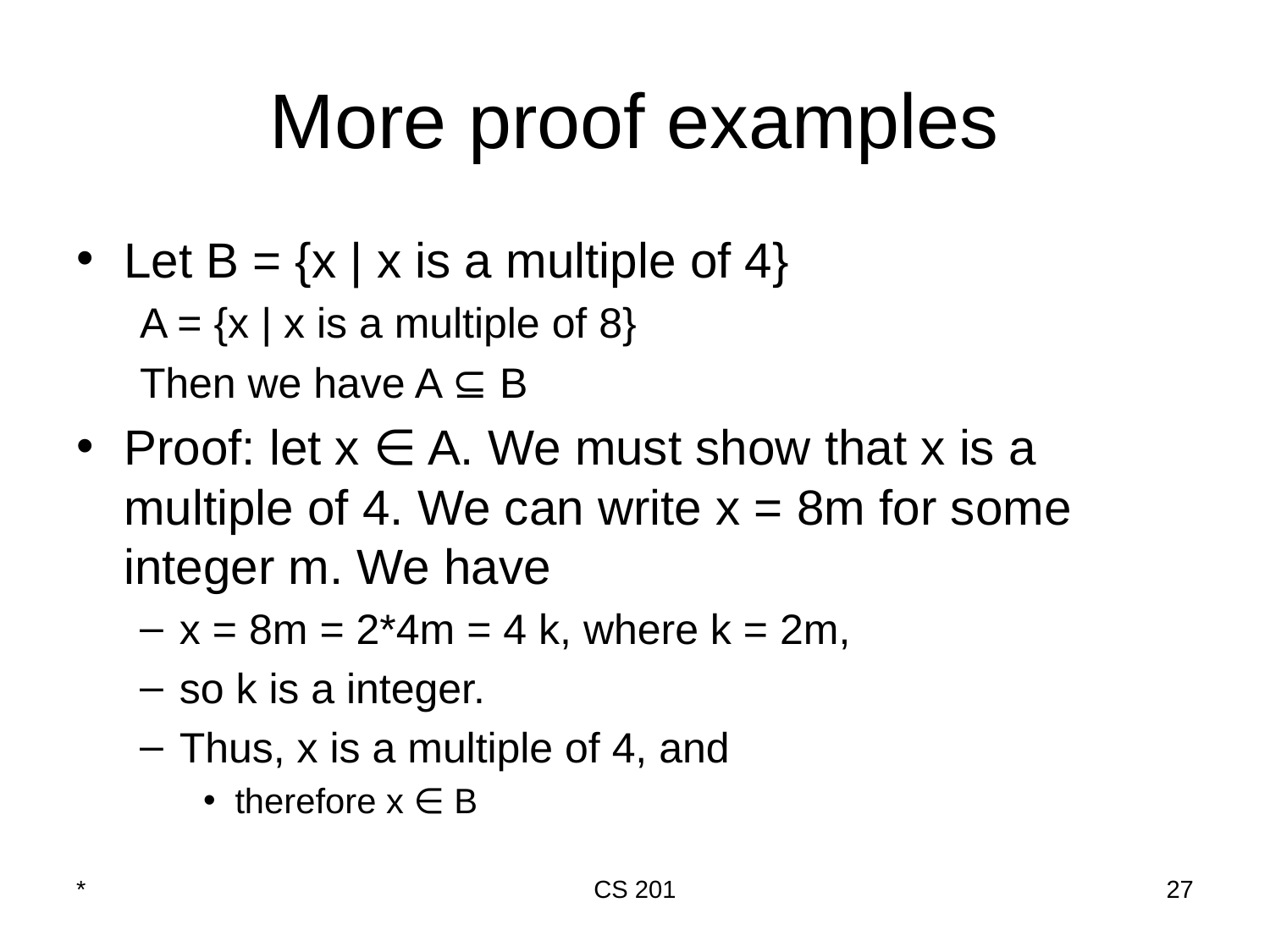

# More proof examples
Let B = {x | x is a multiple of 4}
A = {x | x is a multiple of 8}
Then we have A ⊆ B
Proof: let x ∈ A. We must show that x is a multiple of 4. We can write x = 8m for some integer m. We have
x = 8m = 2*4m = 4 k, where k = 2m,
so k is a integer.
Thus, x is a multiple of 4, and
therefore x ∈ B
*
CS 201
27